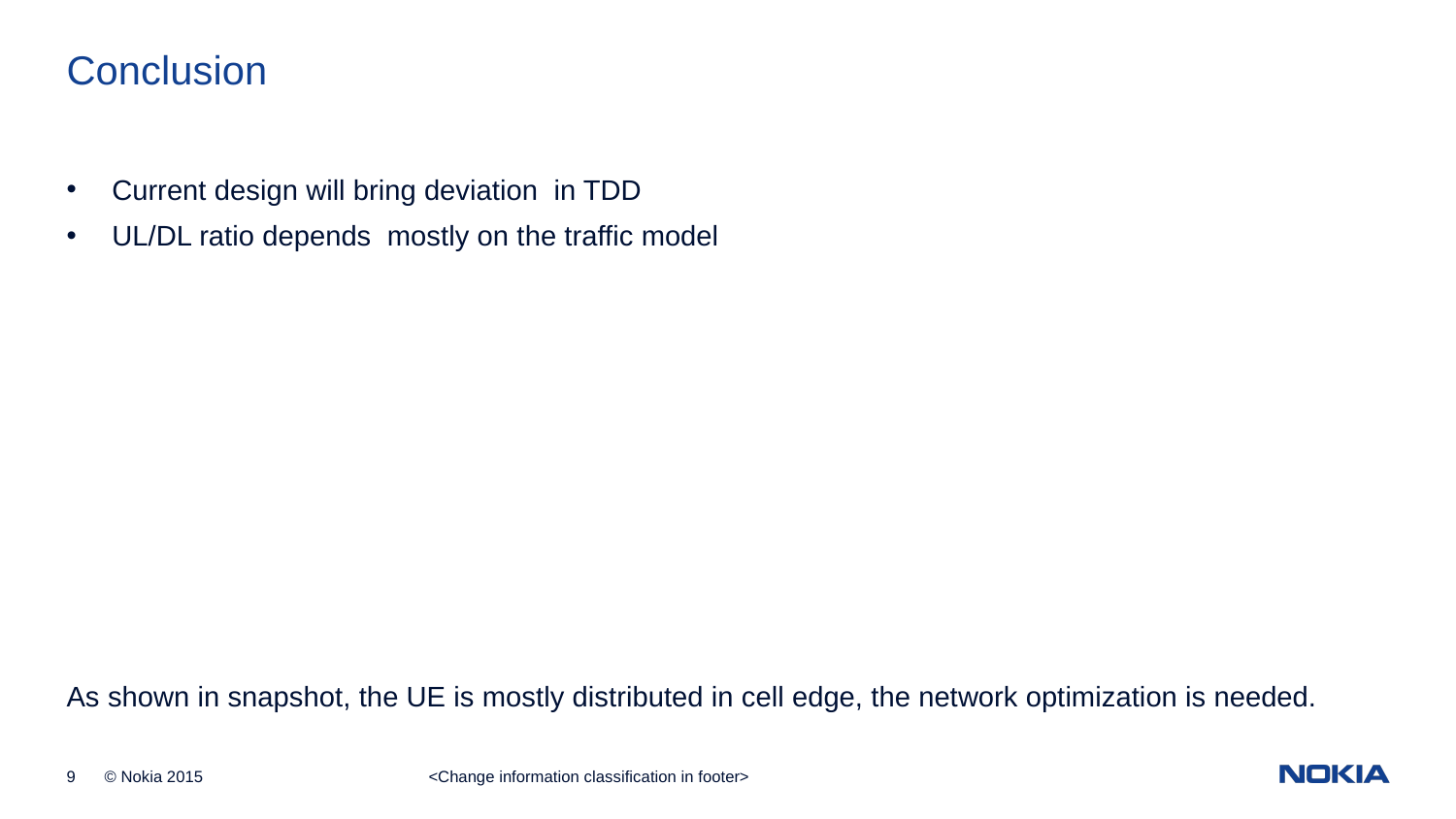

# Conclusion

Current design will bring deviation  in TDD
UL/DL ratio depends  mostly on the traffic model

As shown in snapshot, the UE is mostly distributed in cell edge, the network optimization is needed.

<Change information classification in footer>